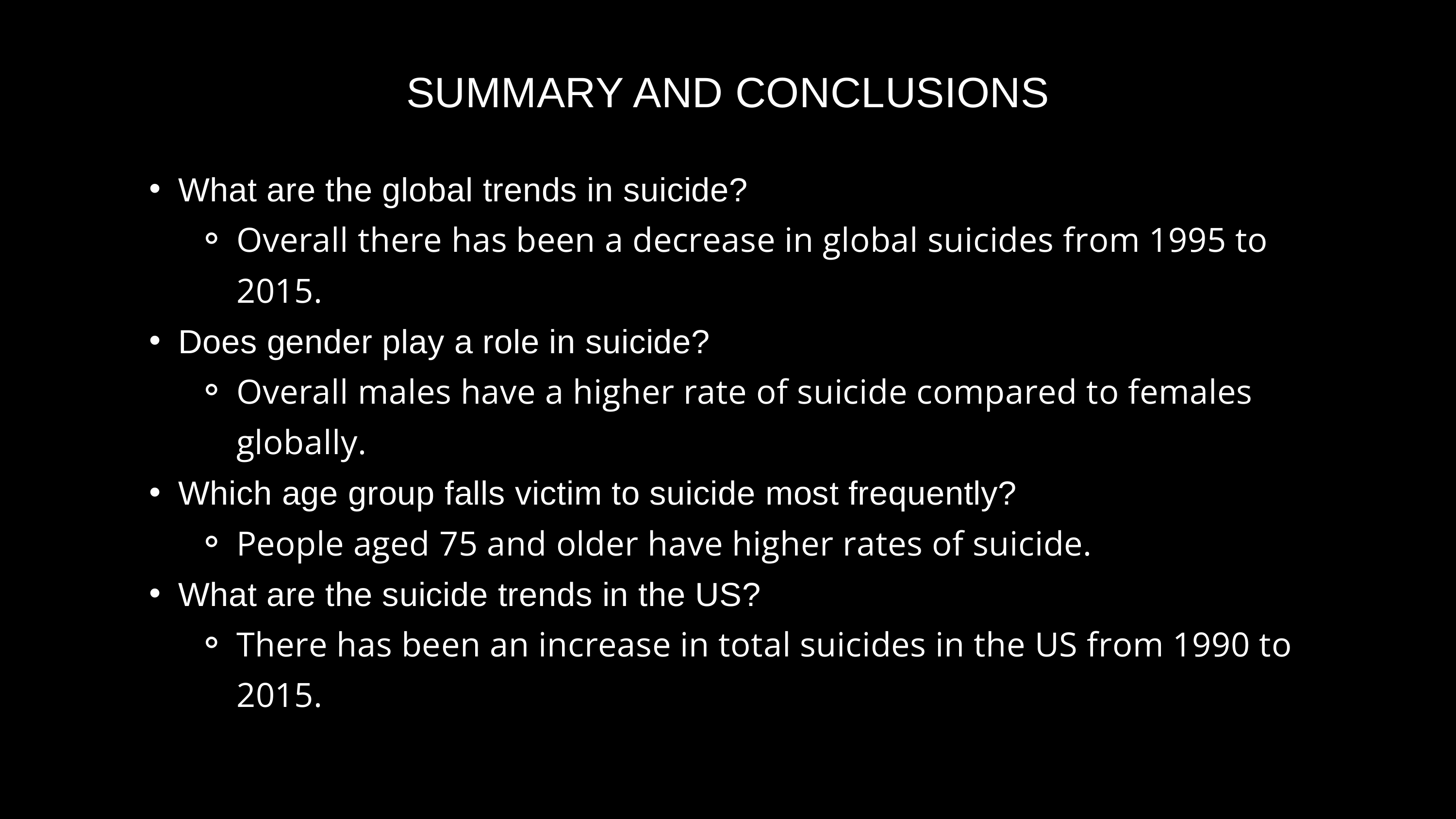

SUMMARY AND CONCLUSIONS
What are the global trends in suicide?
Overall there has been a decrease in global suicides from 1995 to 2015.
Does gender play a role in suicide?
Overall males have a higher rate of suicide compared to females globally.
Which age group falls victim to suicide most frequently?
People aged 75 and older have higher rates of suicide.
What are the suicide trends in the US?
There has been an increase in total suicides in the US from 1990 to 2015.